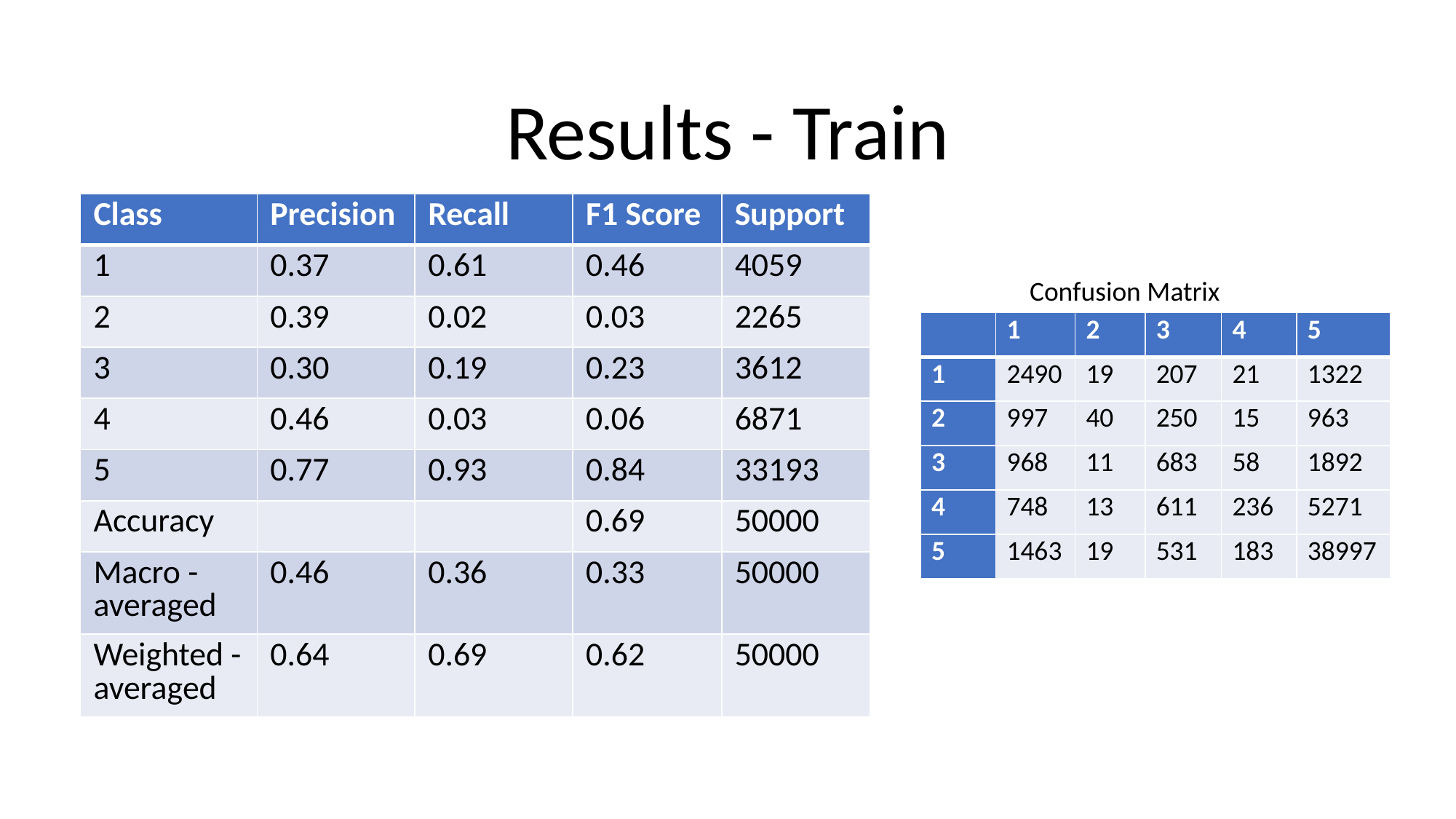

# Results - Train
| Class | Precision | Recall | F1 Score | Support |
| --- | --- | --- | --- | --- |
| 1 | 0.37 | 0.61 | 0.46 | 4059 |
| 2 | 0.39 | 0.02 | 0.03 | 2265 |
| 3 | 0.30 | 0.19 | 0.23 | 3612 |
| 4 | 0.46 | 0.03 | 0.06 | 6871 |
| 5 | 0.77 | 0.93 | 0.84 | 33193 |
| Accuracy |  |  | 0.69 | 50000 |
| Macro - averaged | 0.46 | 0.36 | 0.33 | 50000 |
| Weighted - averaged | 0.64 | 0.69 | 0.62 | 50000 |
Confusion Matrix
|  | 1 | 2 | 3 | 4 | 5 |
| --- | --- | --- | --- | --- | --- |
| 1 | 2490 | 19 | 207 | 21 | 1322 |
| 2 | 997 | 40 | 250 | 15 | 963 |
| 3 | 968 | 11 | 683 | 58 | 1892 |
| 4 | 748 | 13 | 611 | 236 | 5271 |
| 5 | 1463 | 19 | 531 | 183 | 38997 |